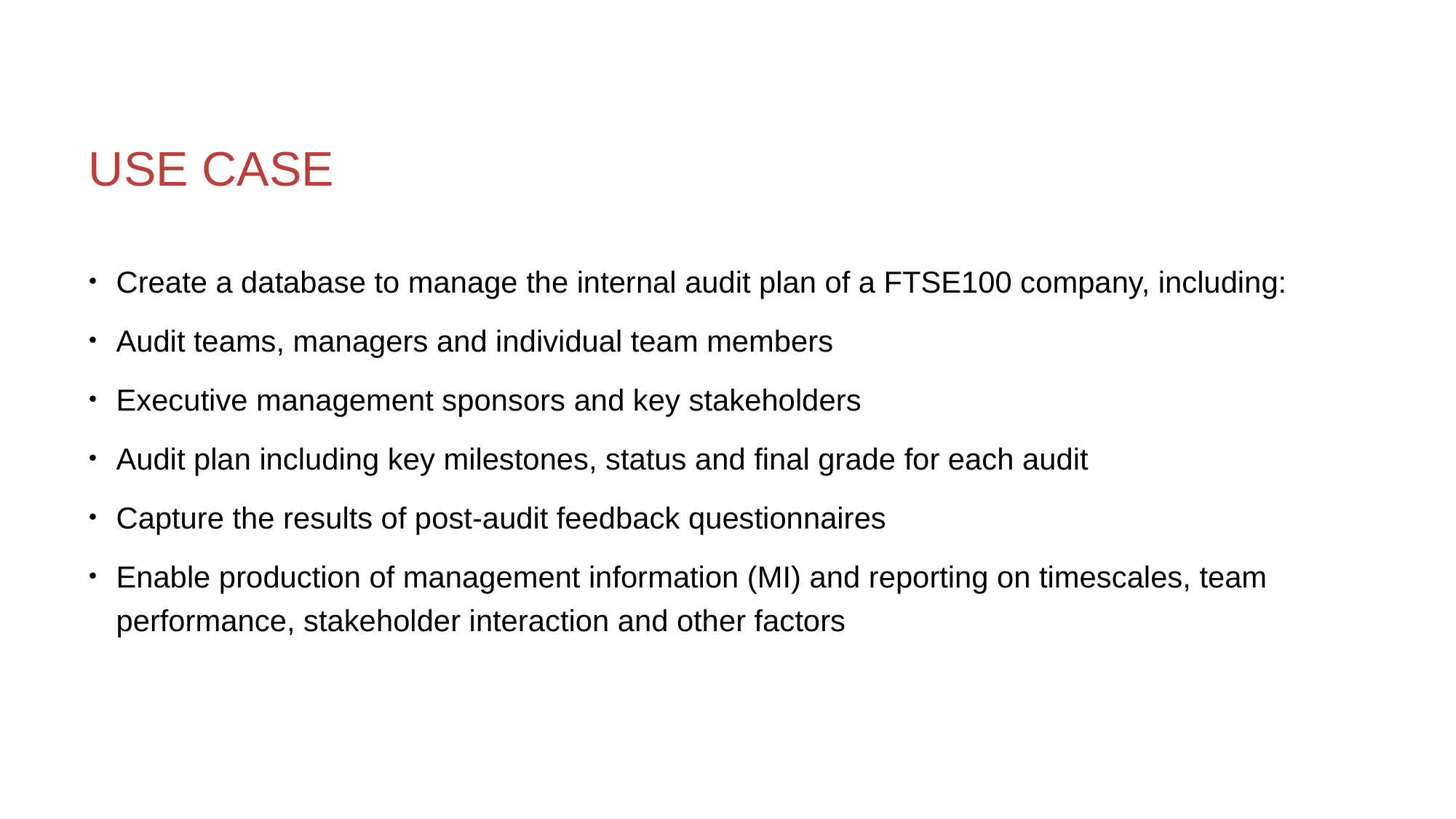

USE CASE
Create a database to manage the internal audit plan of a FTSE100 company, including:
Audit teams, managers and individual team members
Executive management sponsors and key stakeholders
Audit plan including key milestones, status and final grade for each audit
Capture the results of post-audit feedback questionnaires
Enable production of management information (MI) and reporting on timescales, team performance, stakeholder interaction and other factors